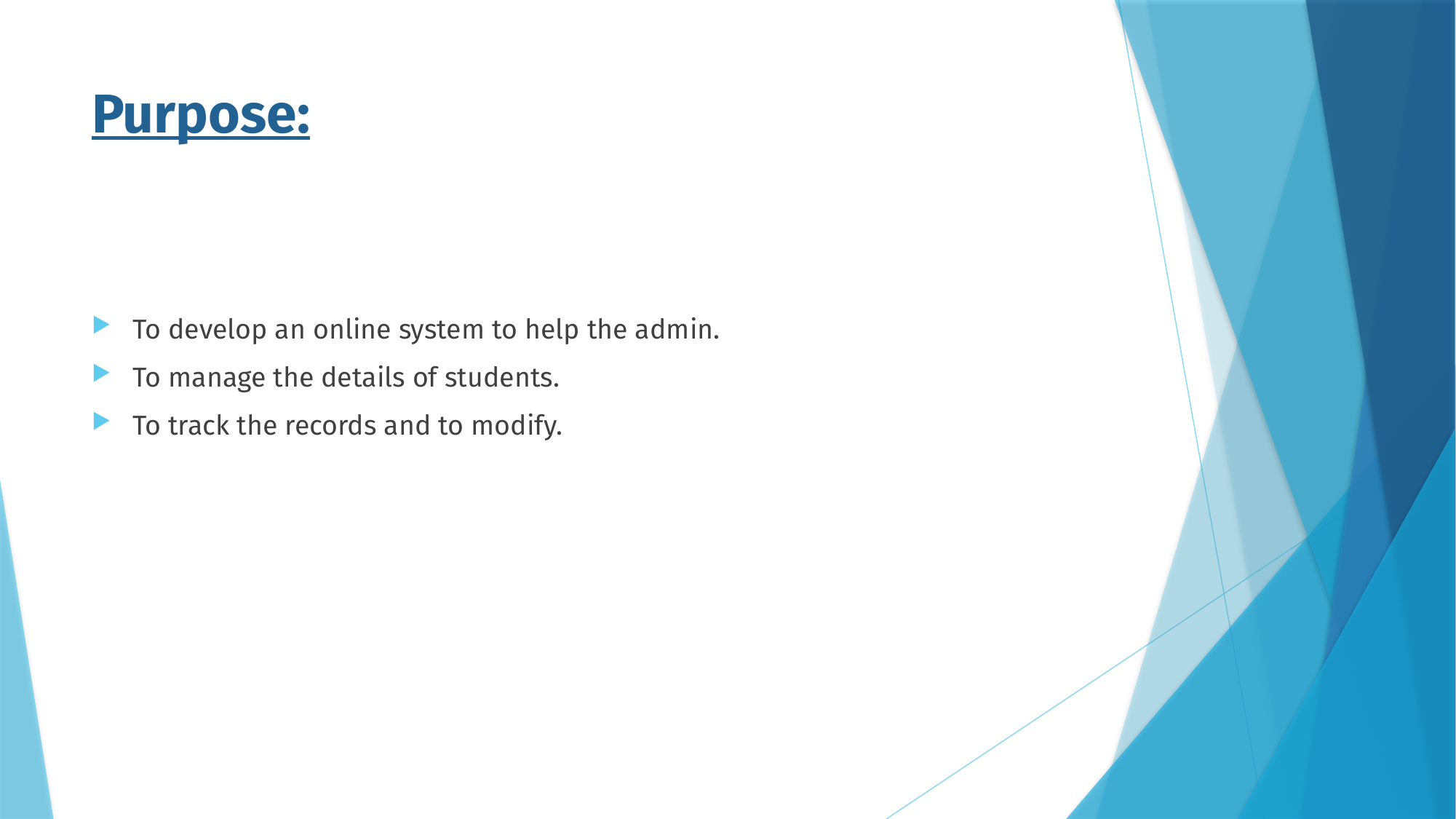

# Purpose:

To develop an online system to help the admin.
To manage the details of students.
To track the records and to modify.